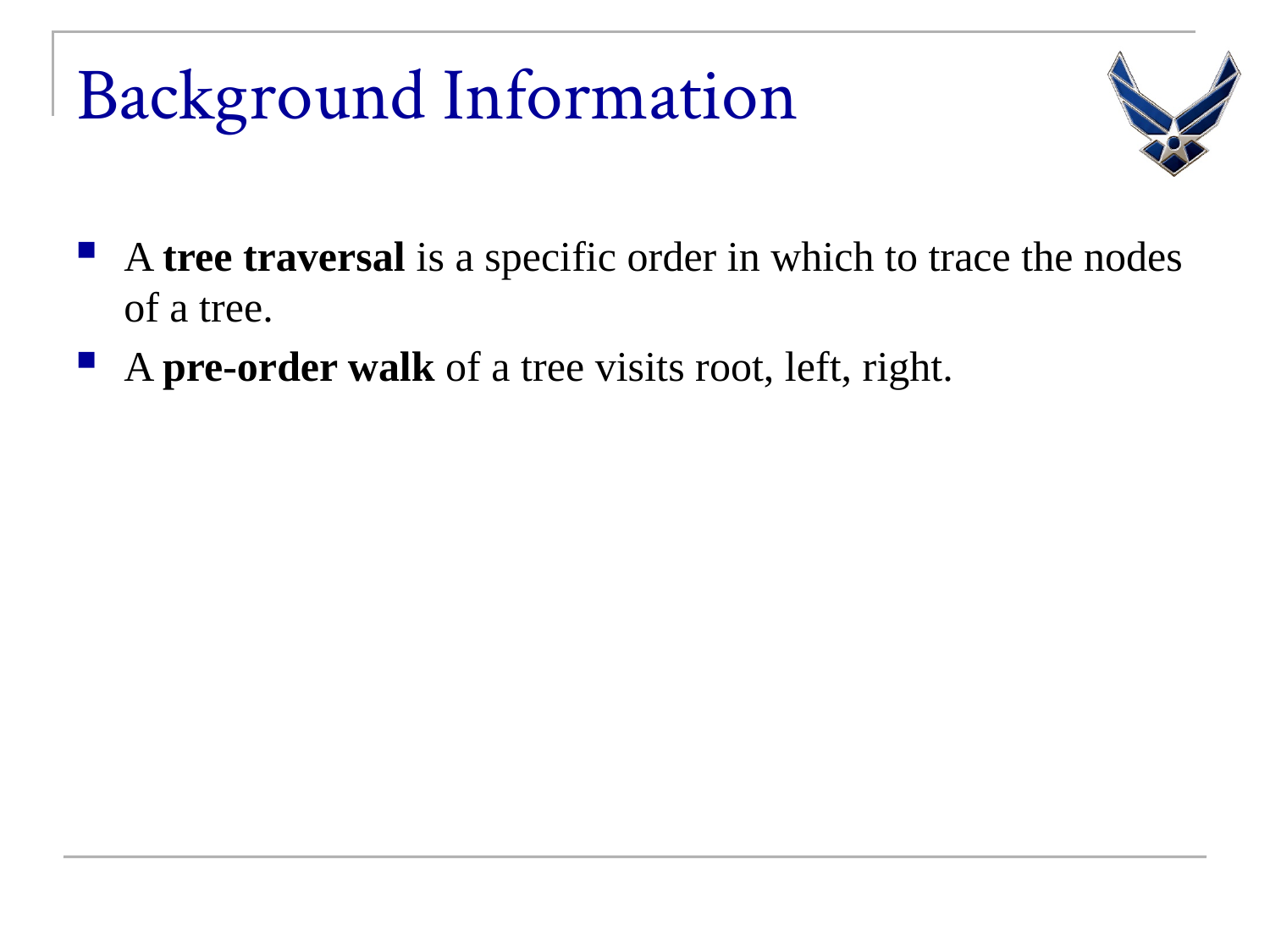

# Background Information
A tree traversal is a specific order in which to trace the nodes of a tree.
A pre-order walk of a tree visits root, left, right.